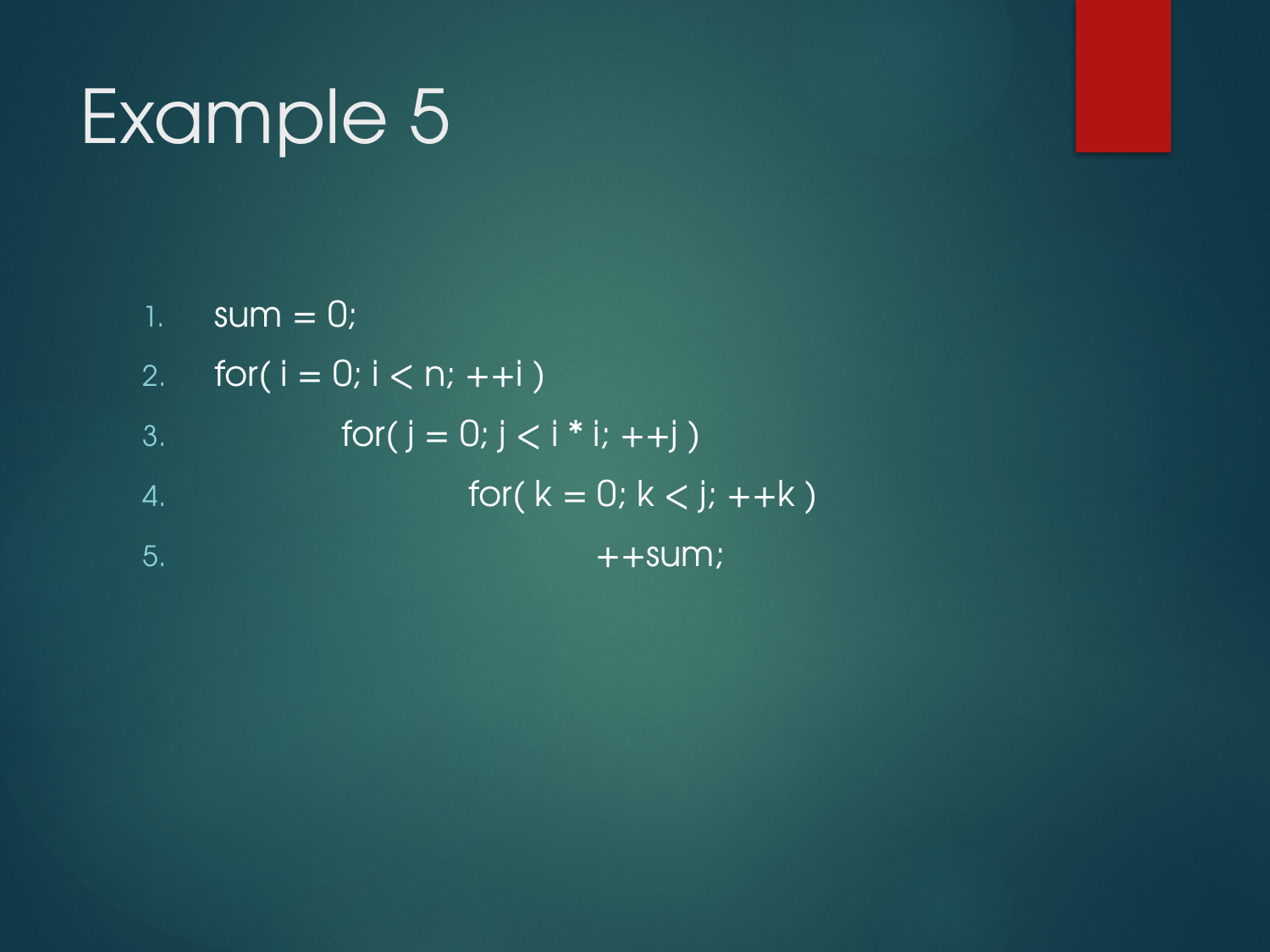

# Example 5
sum = 0;
for( i = 0; i < n; ++i )
	for( j = 0; j < i * i; ++j )
		for( k = 0; k < j; ++k )
			++sum;